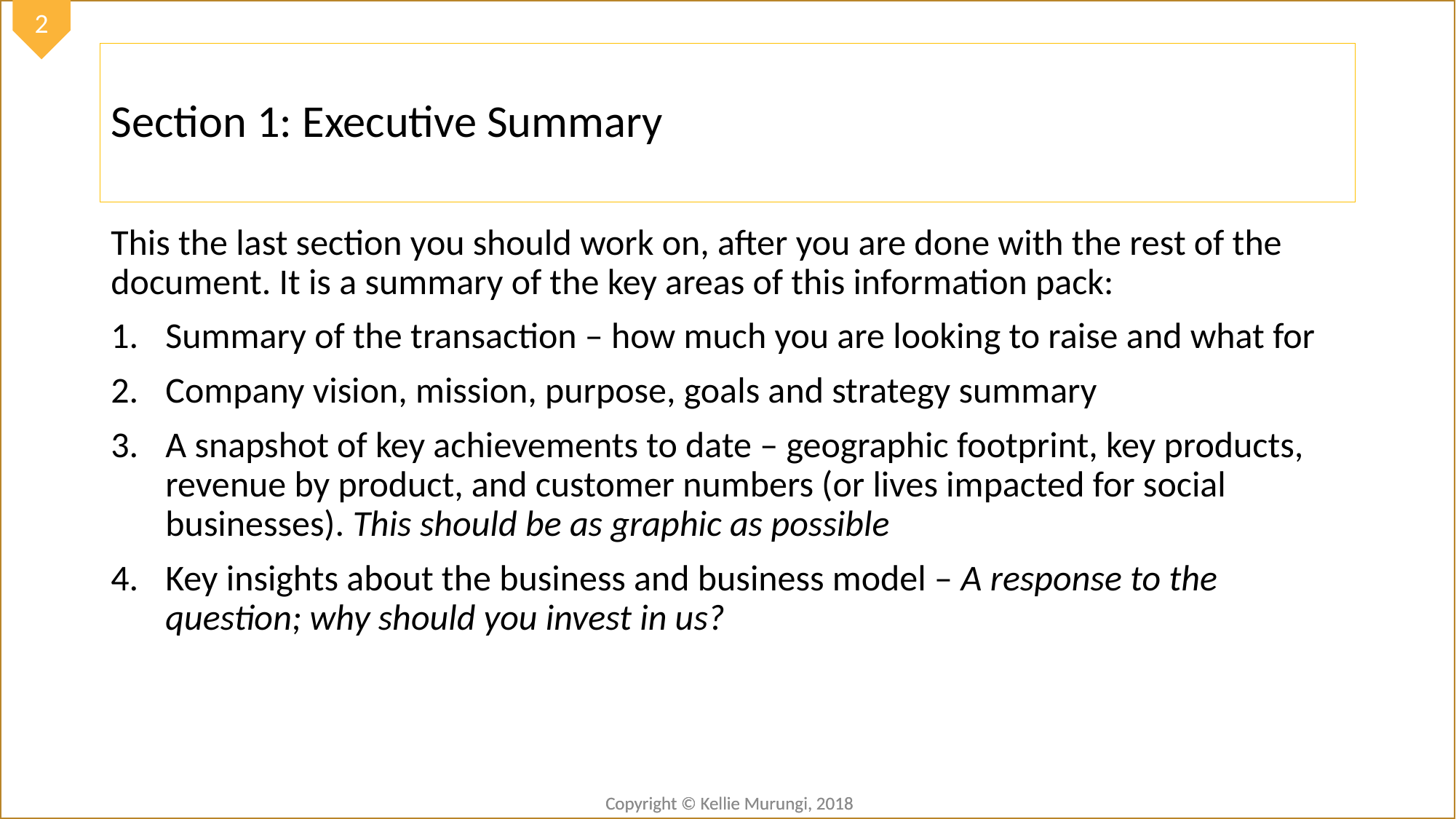

# Section 1: Executive Summary
This the last section you should work on, after you are done with the rest of the document. It is a summary of the key areas of this information pack:
Summary of the transaction – how much you are looking to raise and what for
Company vision, mission, purpose, goals and strategy summary
A snapshot of key achievements to date – geographic footprint, key products, revenue by product, and customer numbers (or lives impacted for social businesses). This should be as graphic as possible
Key insights about the business and business model – A response to the question; why should you invest in us?